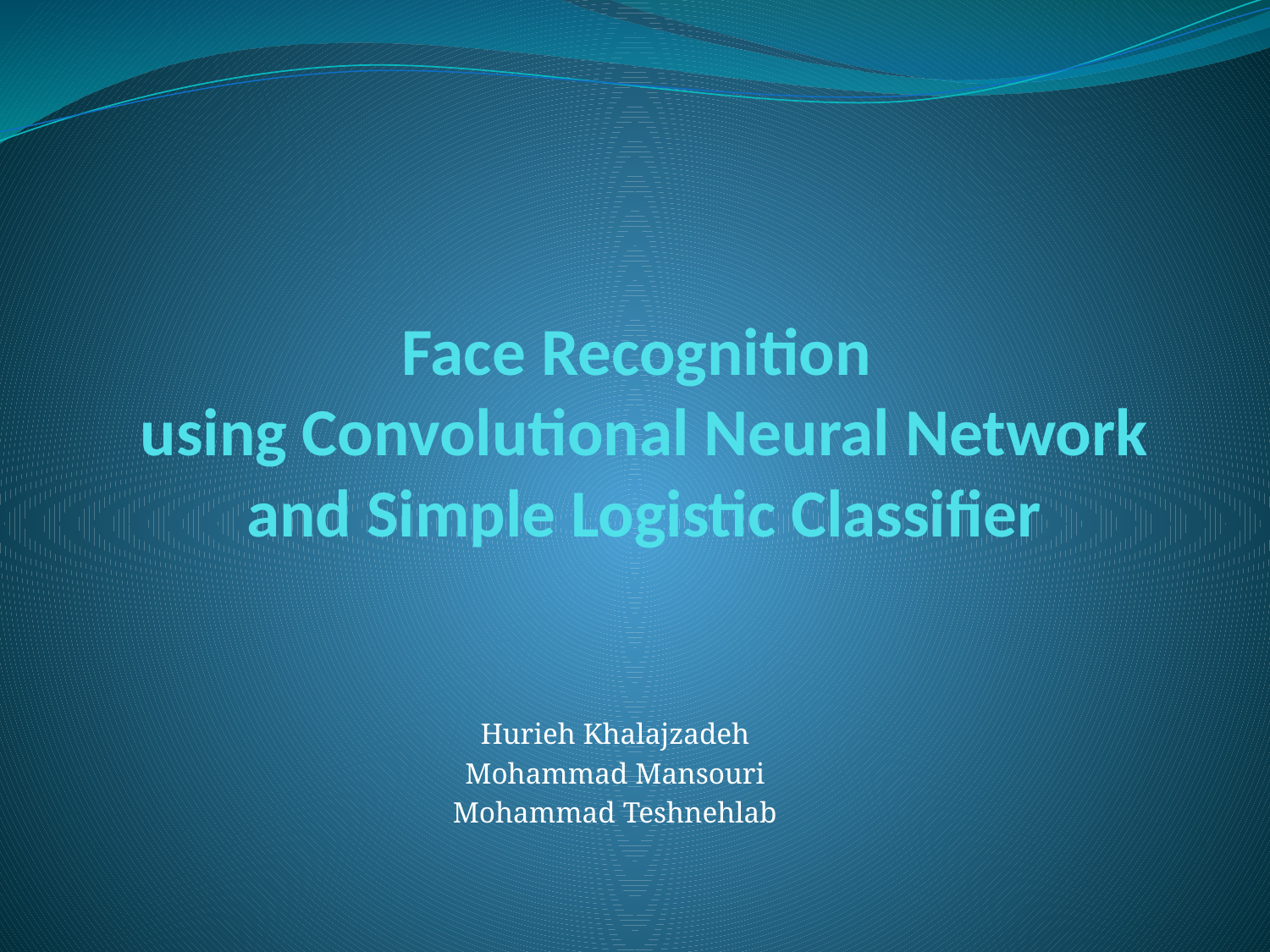

# Face Recognition using Convolutional Neural Network and Simple Logistic Classifier

Hurieh Khalajzadeh
Mohammad Mansouri
Mohammad Teshnehlab